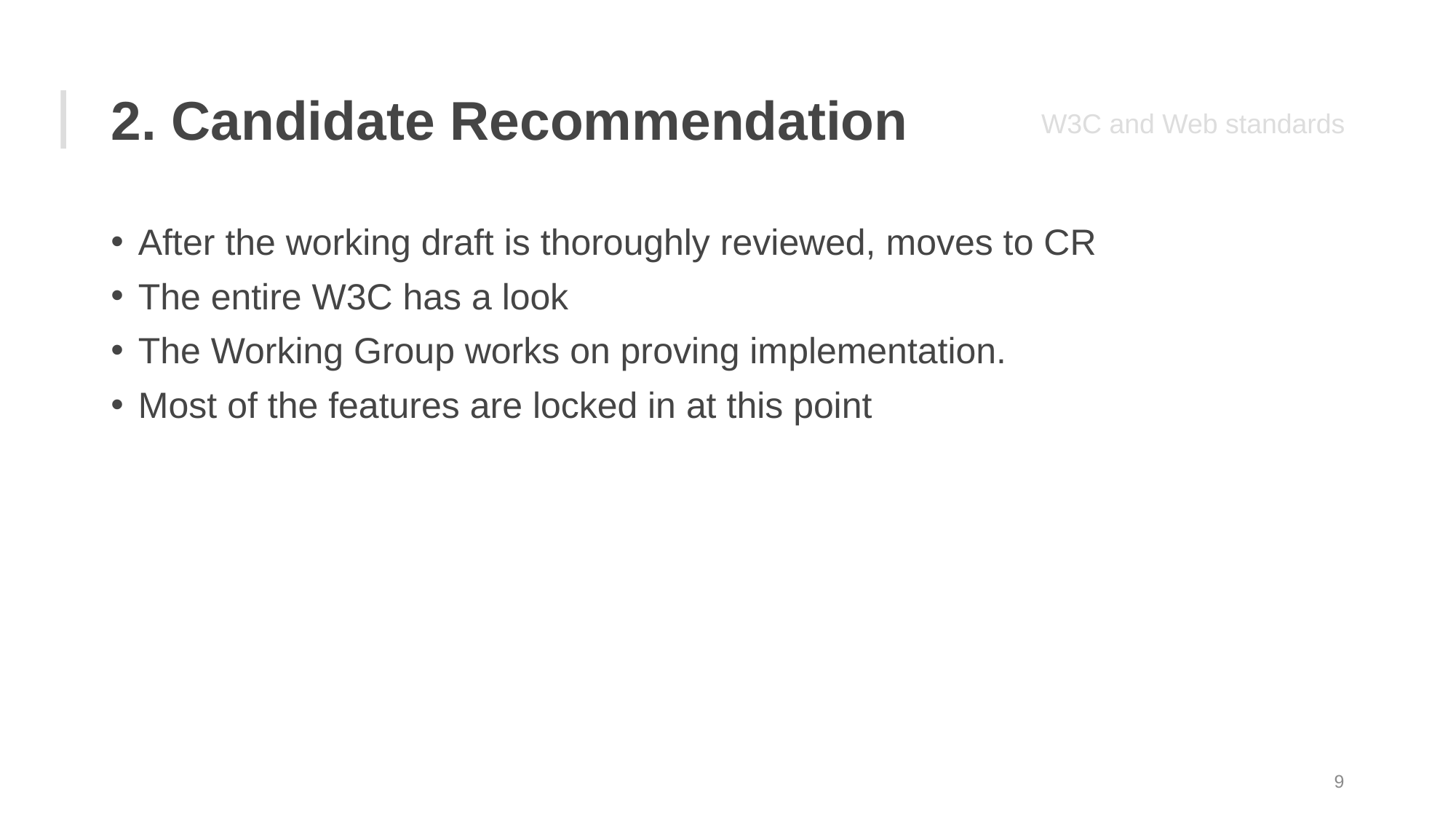

# 2. Candidate Recommendation
W3C and Web standards
After the working draft is thoroughly reviewed, moves to CR
The entire W3C has a look
The Working Group works on proving implementation.
Most of the features are locked in at this point

9